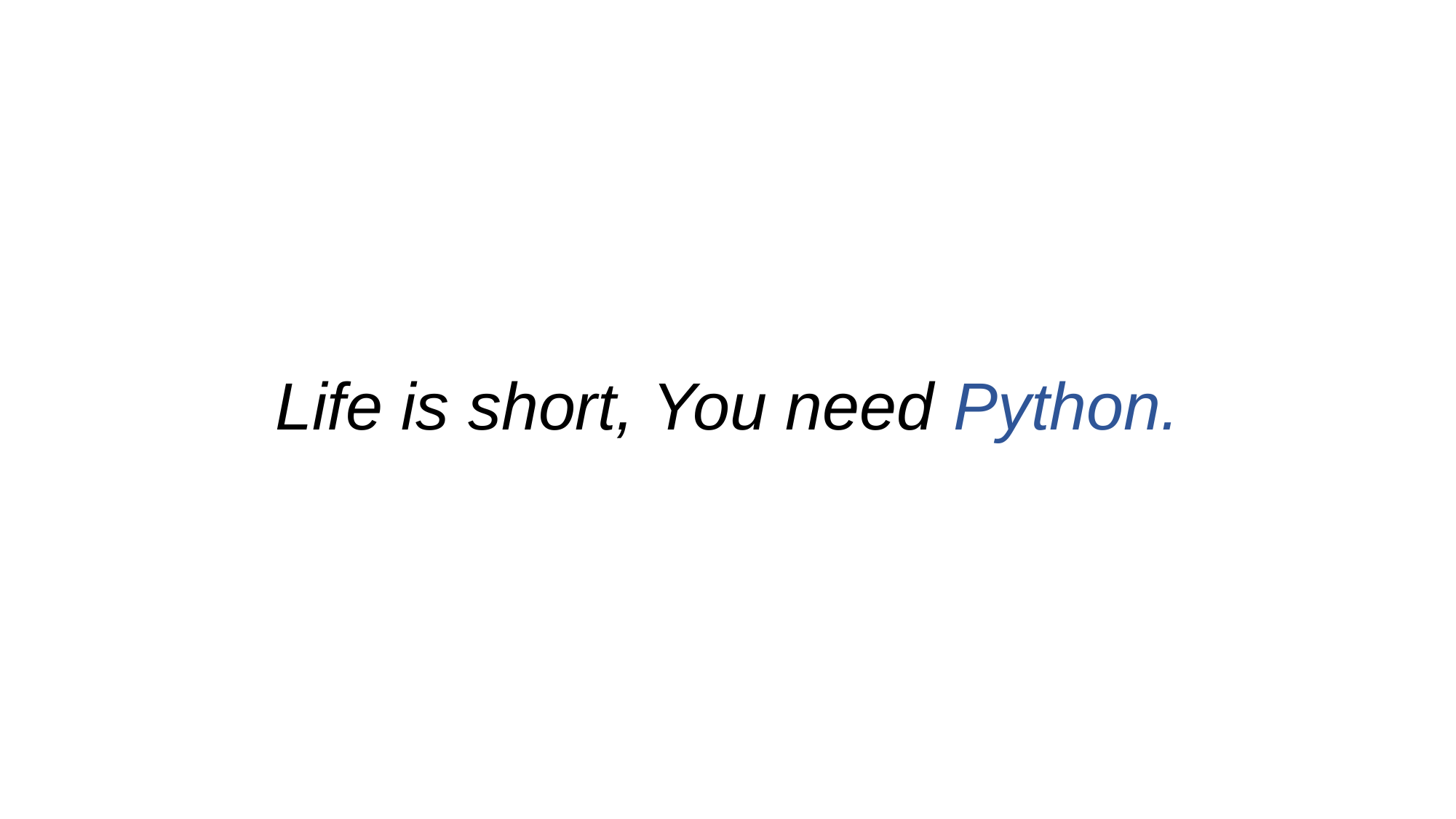

# Life is short, You need Python.